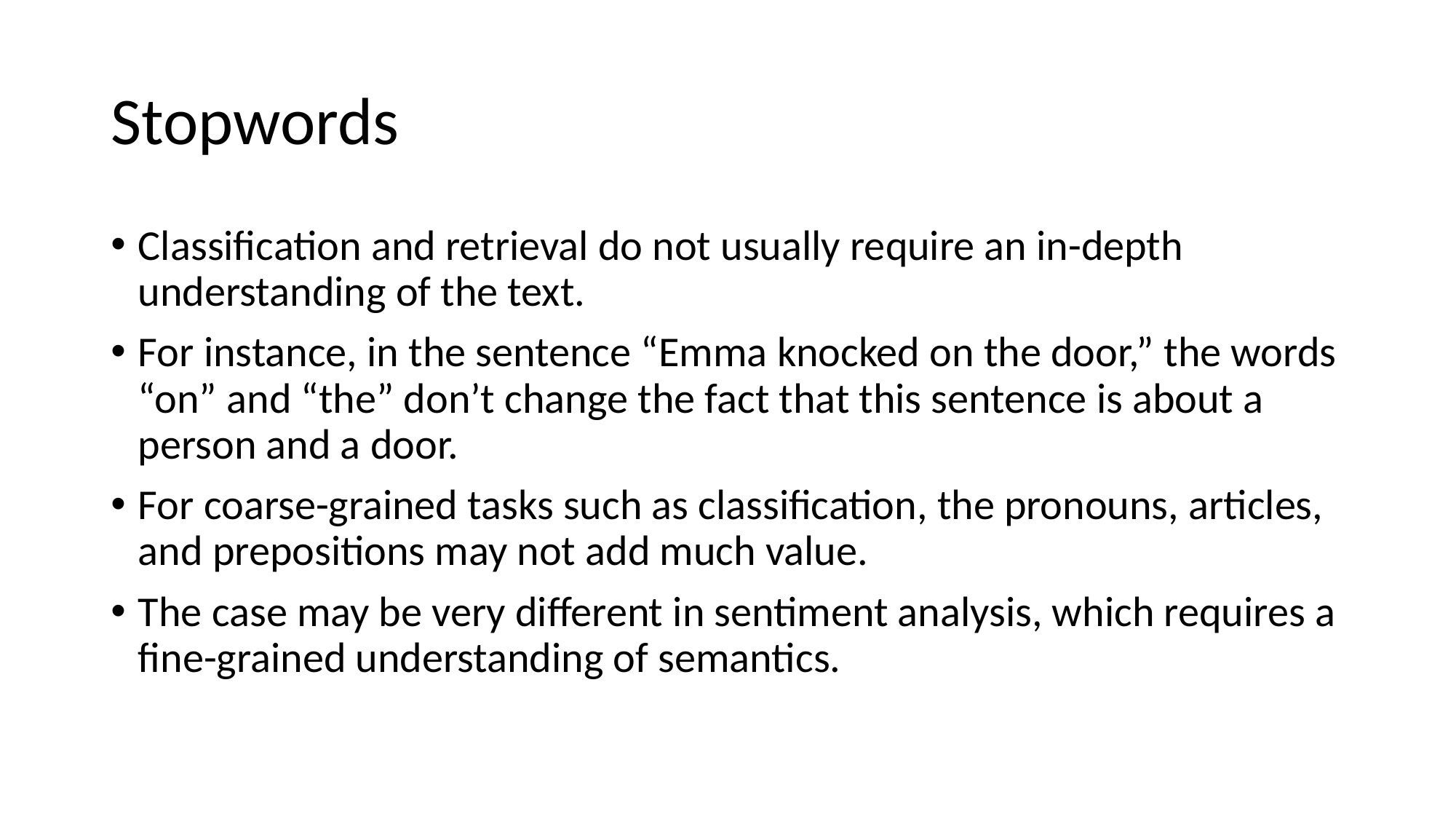

# Stopwords
Classification and retrieval do not usually require an in-depth understanding of the text.
For instance, in the sentence “Emma knocked on the door,” the words “on” and “the” don’t change the fact that this sentence is about a person and a door.
For coarse-grained tasks such as classification, the pronouns, articles, and prepositions may not add much value.
The case may be very different in sentiment analysis, which requires a fine-grained understanding of semantics.